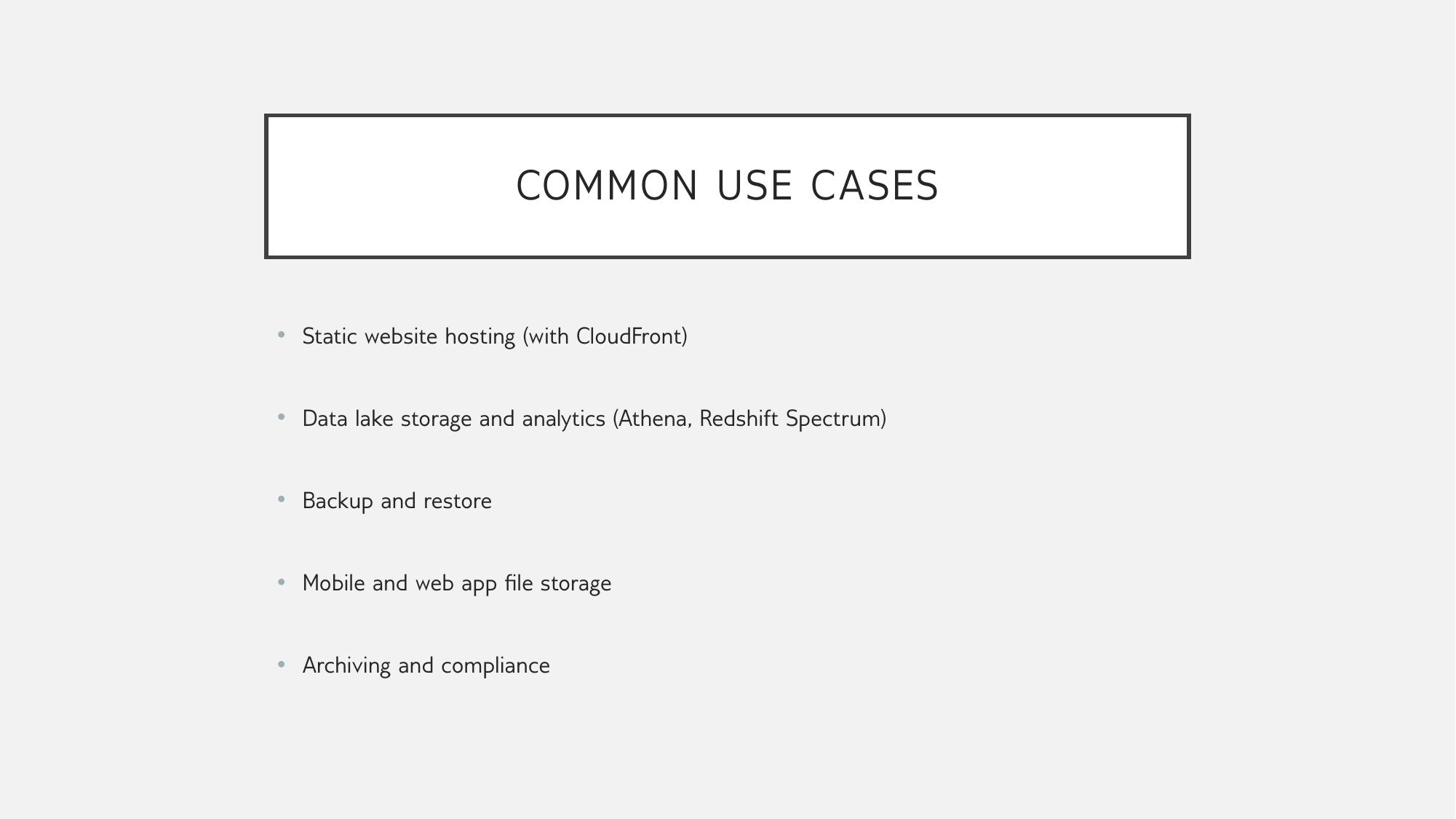

# Common Use Cases
Static website hosting (with CloudFront)

Data lake storage and analytics (Athena, Redshift Spectrum)

Backup and restore

Mobile and web app file storage

Archiving and compliance